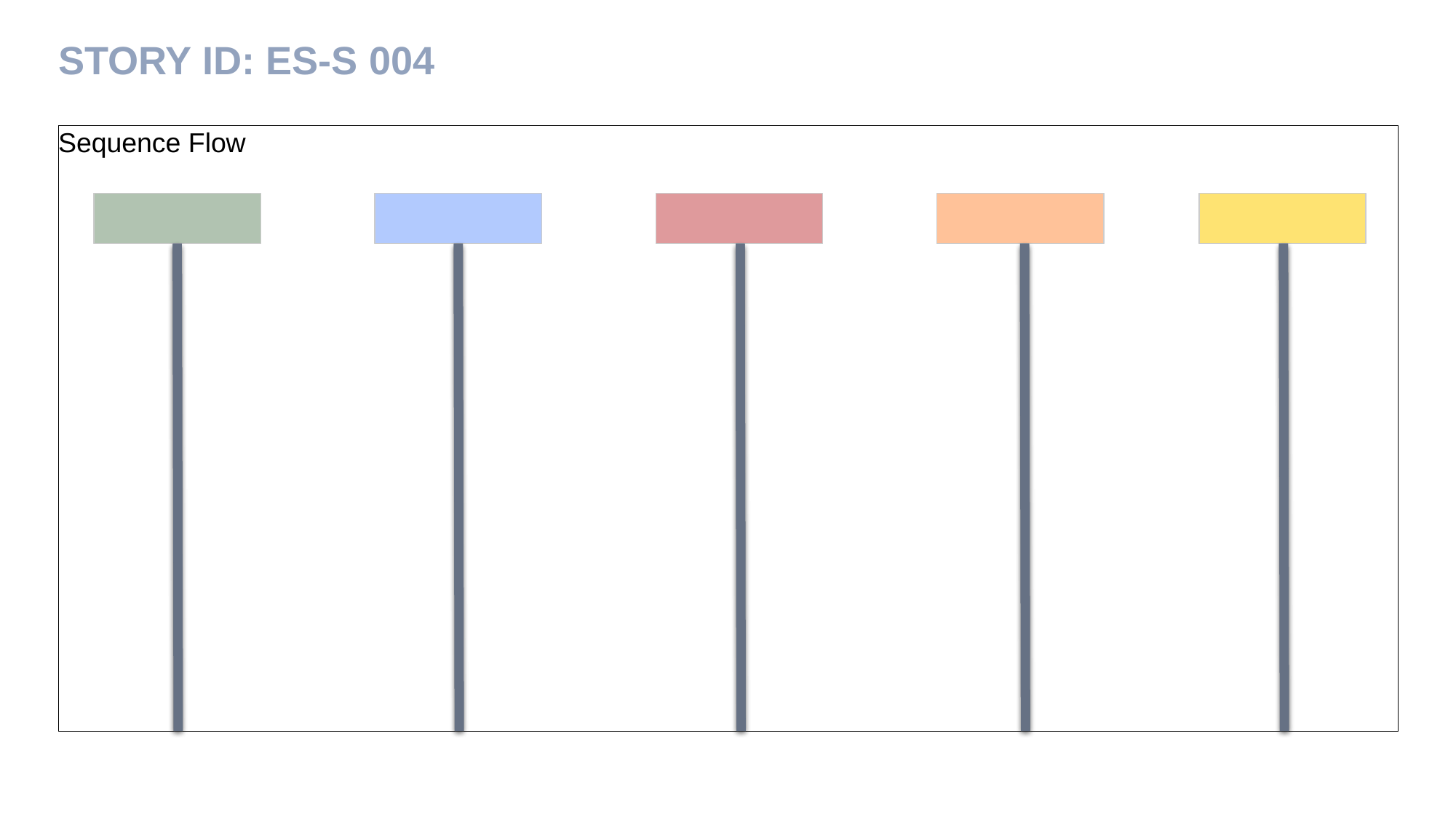

# Story ID: ES-S 004
Sequence Flow